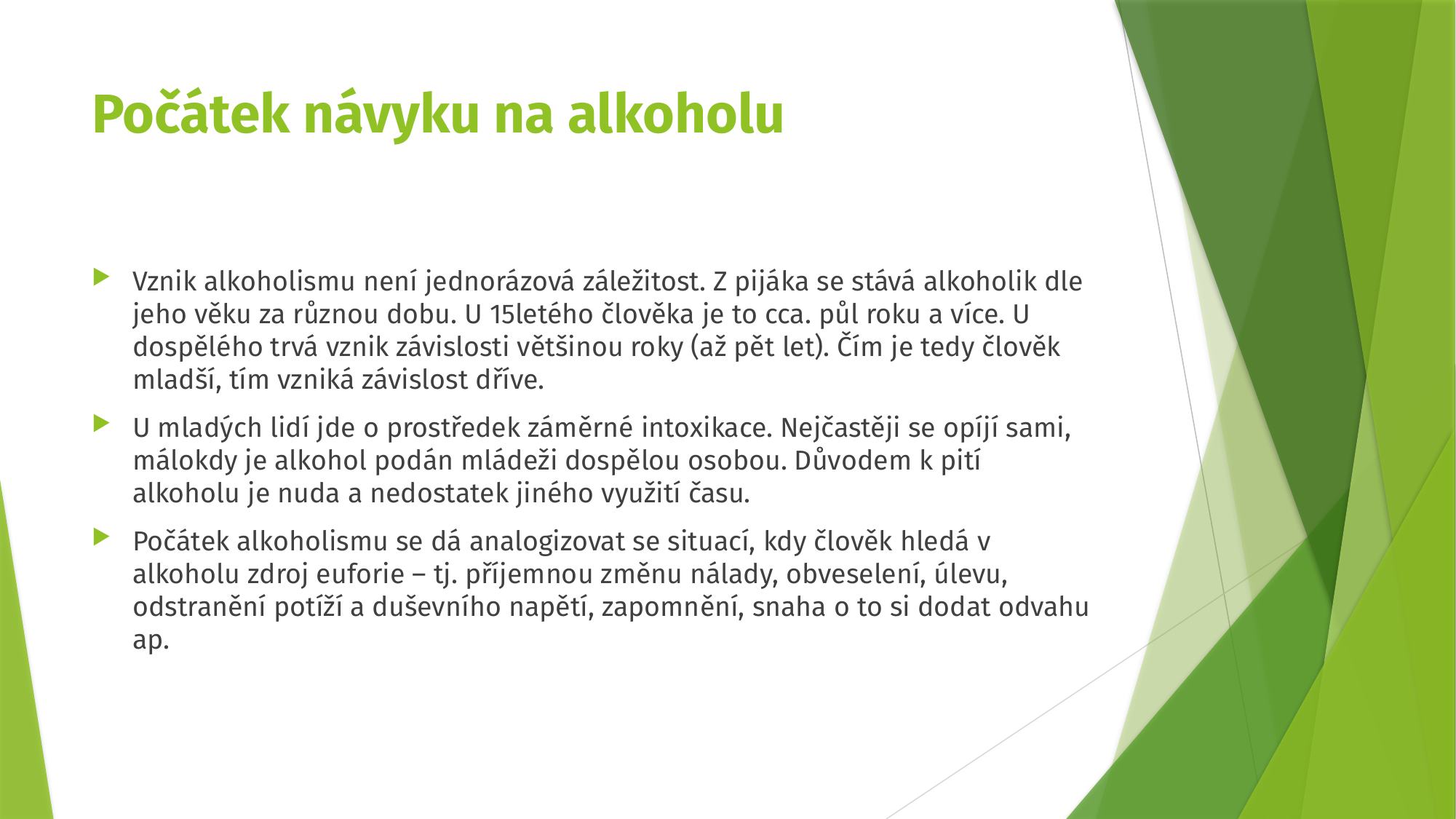

# Počátek návyku na alkoholu
Vznik alkoholismu není jednorázová záležitost. Z pijáka se stává alkoholik dle jeho věku za různou dobu. U 15letého člověka je to cca. půl roku a více. U dospělého trvá vznik závislosti většinou roky (až pět let). Čím je tedy člověk mladší, tím vzniká závislost dříve.
U mladých lidí jde o prostředek záměrné intoxikace. Nejčastěji se opíjí sami, málokdy je alkohol podán mládeži dospělou osobou. Důvodem k pití alkoholu je nuda a nedostatek jiného využití času.
Počátek alkoholismu se dá analogizovat se situací, kdy člověk hledá v alkoholu zdroj euforie – tj. příjemnou změnu nálady, obveselení, úlevu, odstranění potíží a duševního napětí, zapomnění, snaha o to si dodat odvahu ap.